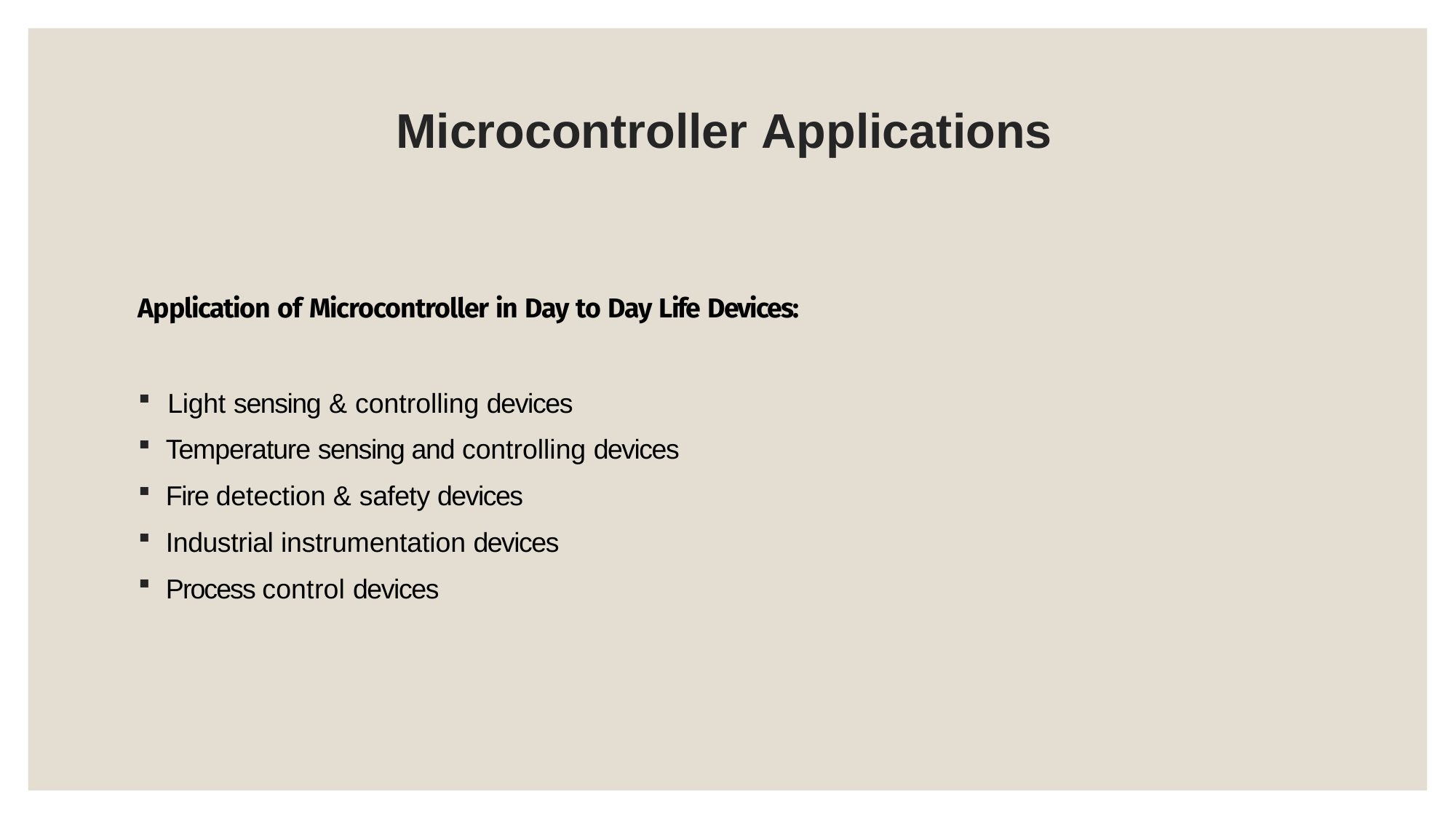

# Microcontroller Applications
Application of Microcontroller in Day to Day Life Devices:

Light sensing & controlling devices
Temperature sensing and controlling devices
Fire detection & safety devices
Industrial instrumentation devices
Process control devices